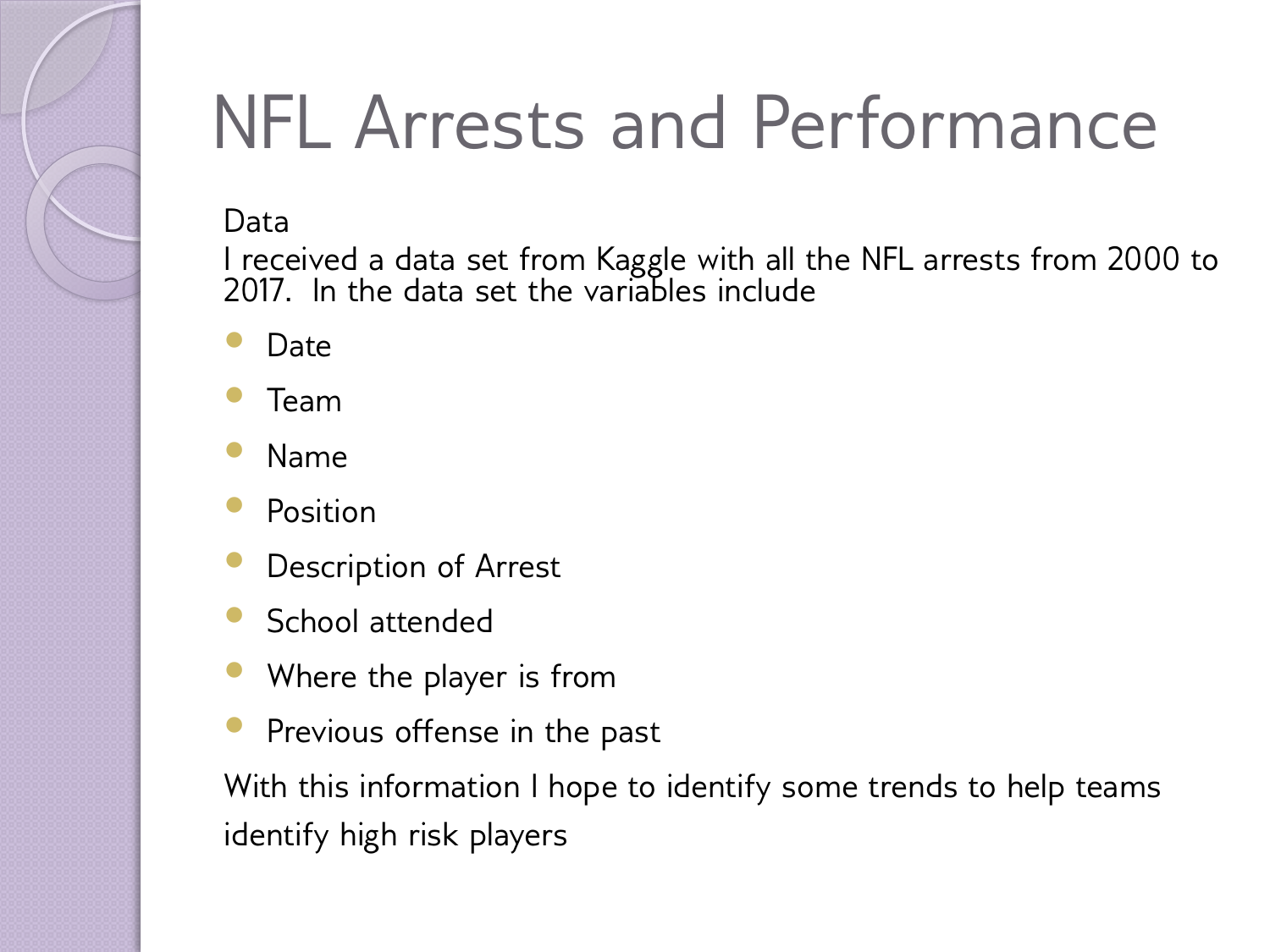

# NFL Arrests and Performance
Data
	I received a data set from Kaggle with all the NFL arrests from 2000 to 2017.  In the data set the variables include
Date
Team
Name
Position
Description of Arrest
School attended
Where the player is from
Previous offense in the past
With this information I hope to identify some trends to help teams identify high risk players